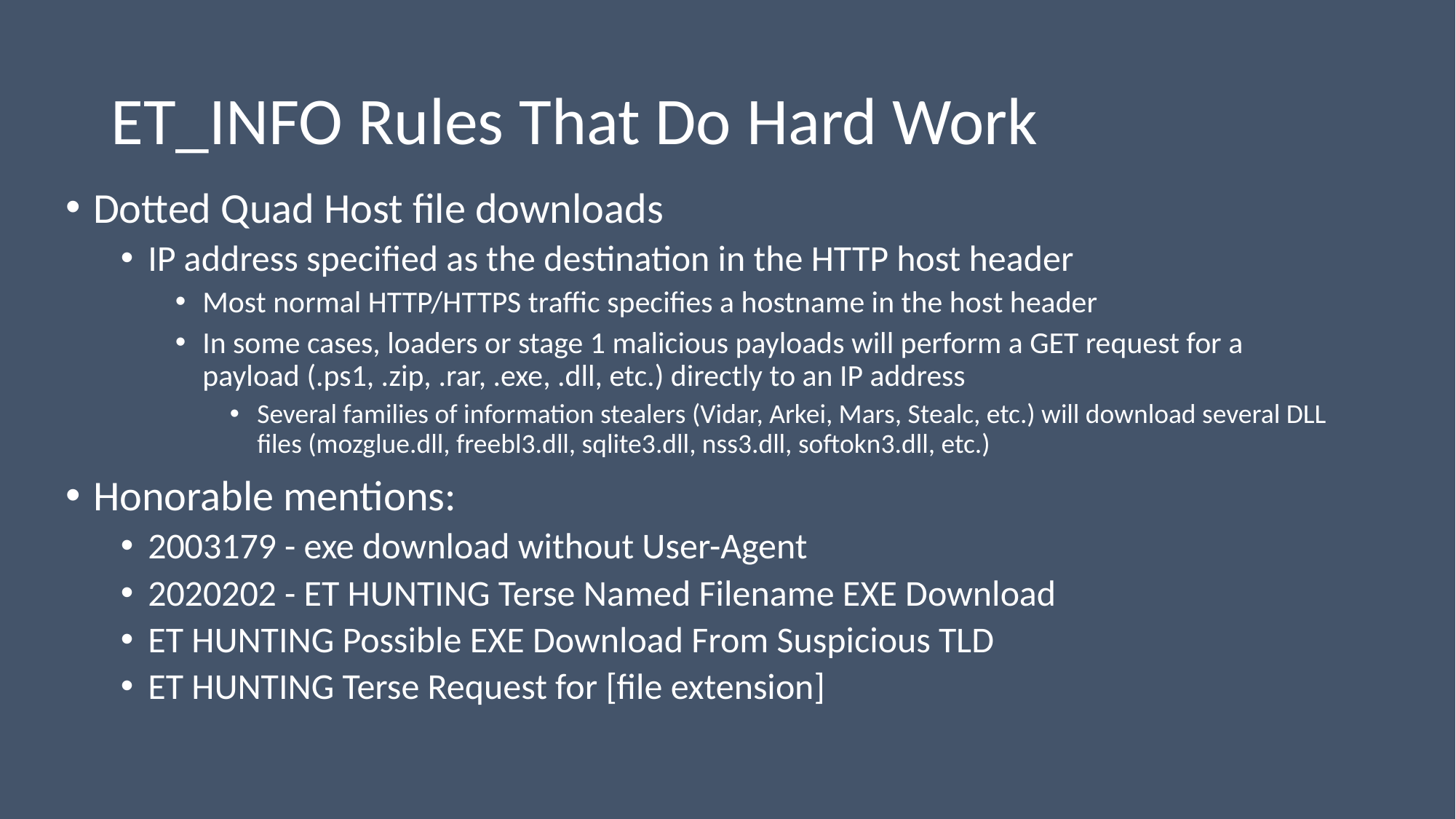

# ET_INFO Rules That Do Hard Work
Dotted Quad Host file downloads
IP address specified as the destination in the HTTP host header
Most normal HTTP/HTTPS traffic specifies a hostname in the host header
In some cases, loaders or stage 1 malicious payloads will perform a GET request for a payload (.ps1, .zip, .rar, .exe, .dll, etc.) directly to an IP address
Several families of information stealers (Vidar, Arkei, Mars, Stealc, etc.) will download several DLL files (mozglue.dll, freebl3.dll, sqlite3.dll, nss3.dll, softokn3.dll, etc.)
Honorable mentions:
2003179 - exe download without User-Agent
2020202 - ET HUNTING Terse Named Filename EXE Download
ET HUNTING Possible EXE Download From Suspicious TLD
ET HUNTING Terse Request for [file extension]